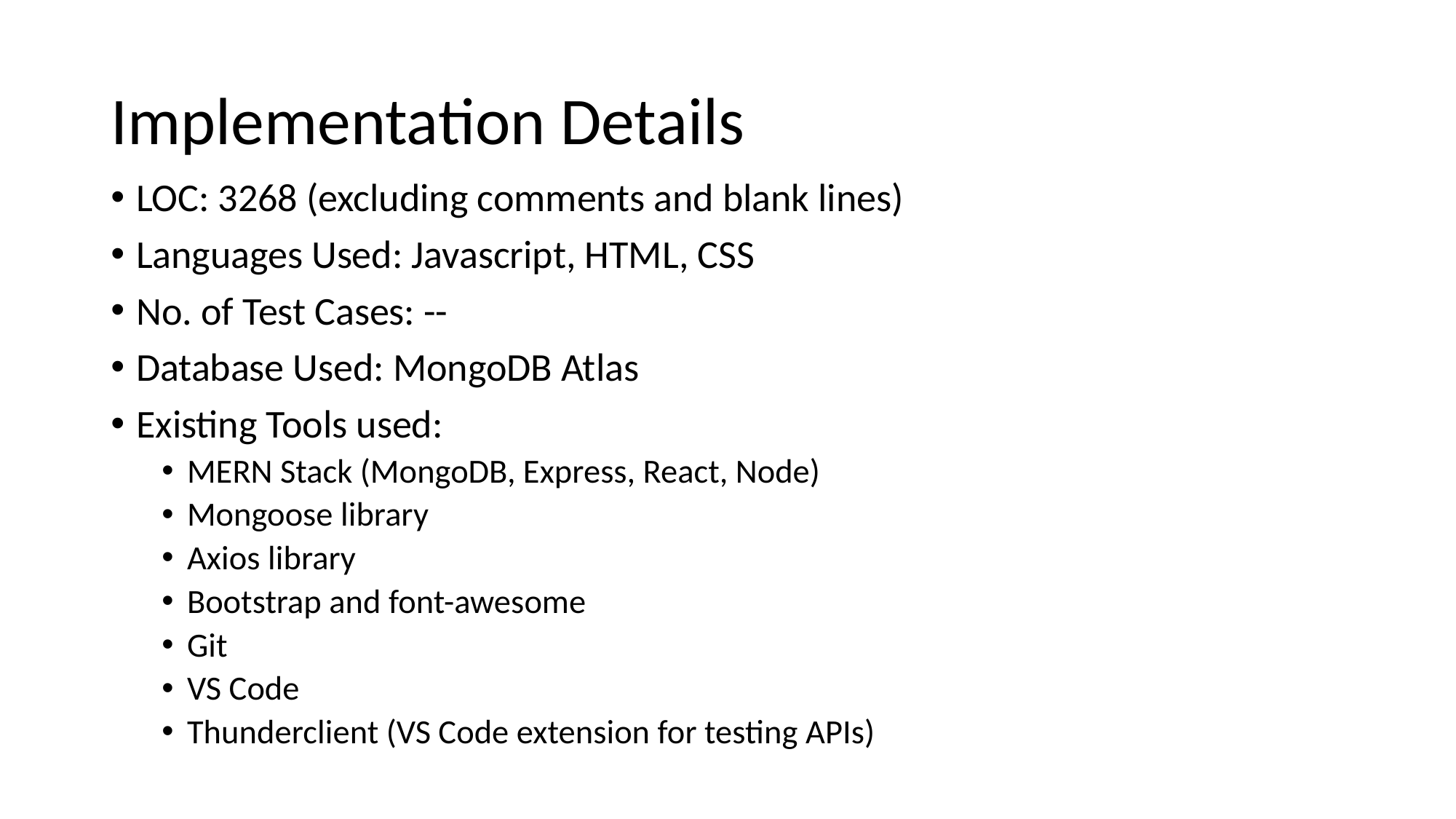

# Implementation Details
LOC: 3268 (excluding comments and blank lines)
Languages Used: Javascript, HTML, CSS
No. of Test Cases: --
Database Used: MongoDB Atlas
Existing Tools used:
MERN Stack (MongoDB, Express, React, Node)
Mongoose library
Axios library
Bootstrap and font-awesome
Git
VS Code
Thunderclient (VS Code extension for testing APIs)